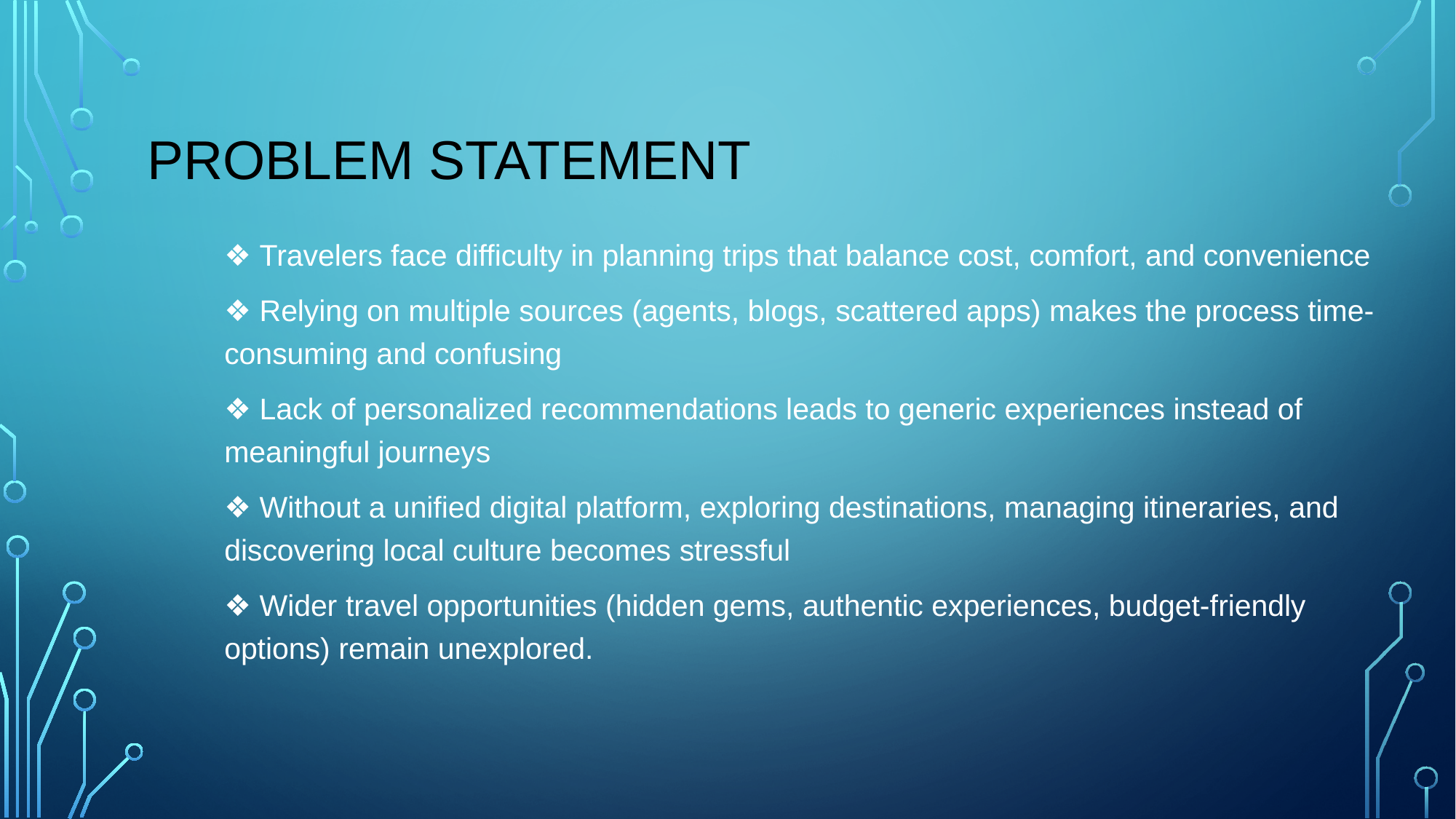

# Problem statement
❖ Travelers face difficulty in planning trips that balance cost, comfort, and convenience
❖ Relying on multiple sources (agents, blogs, scattered apps) makes the process time-consuming and confusing
❖ Lack of personalized recommendations leads to generic experiences instead of meaningful journeys
❖ Without a unified digital platform, exploring destinations, managing itineraries, and discovering local culture becomes stressful
❖ Wider travel opportunities (hidden gems, authentic experiences, budget-friendly options) remain unexplored.